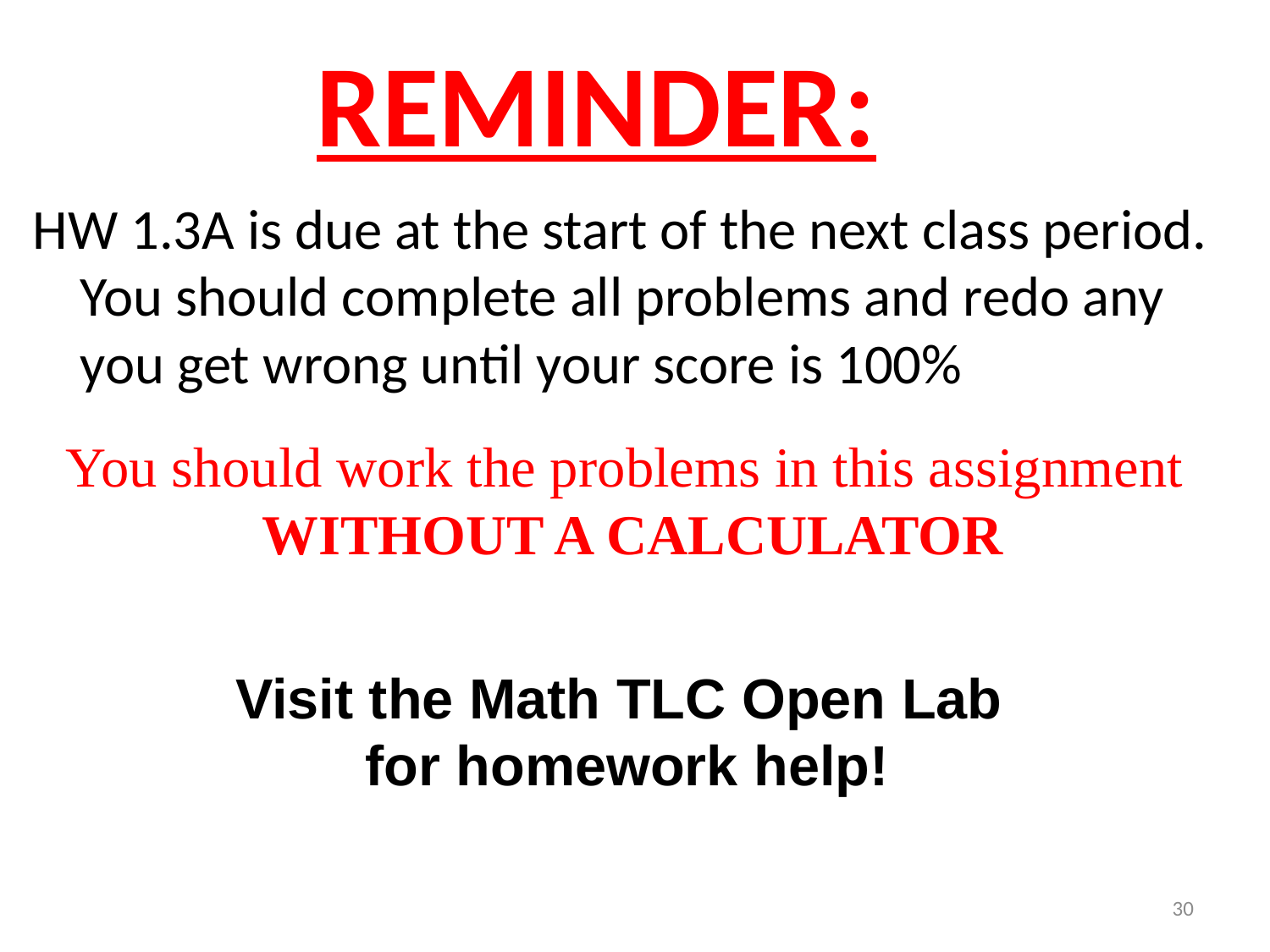

# REMINDER:
HW 1.3A is due at the start of the next class period. You should complete all problems and redo any you get wrong until your score is 100%

You should work the problems in this assignment
WITHOUT A CALCULATOR
Visit the Math TLC Open Lab
 for homework help!
30